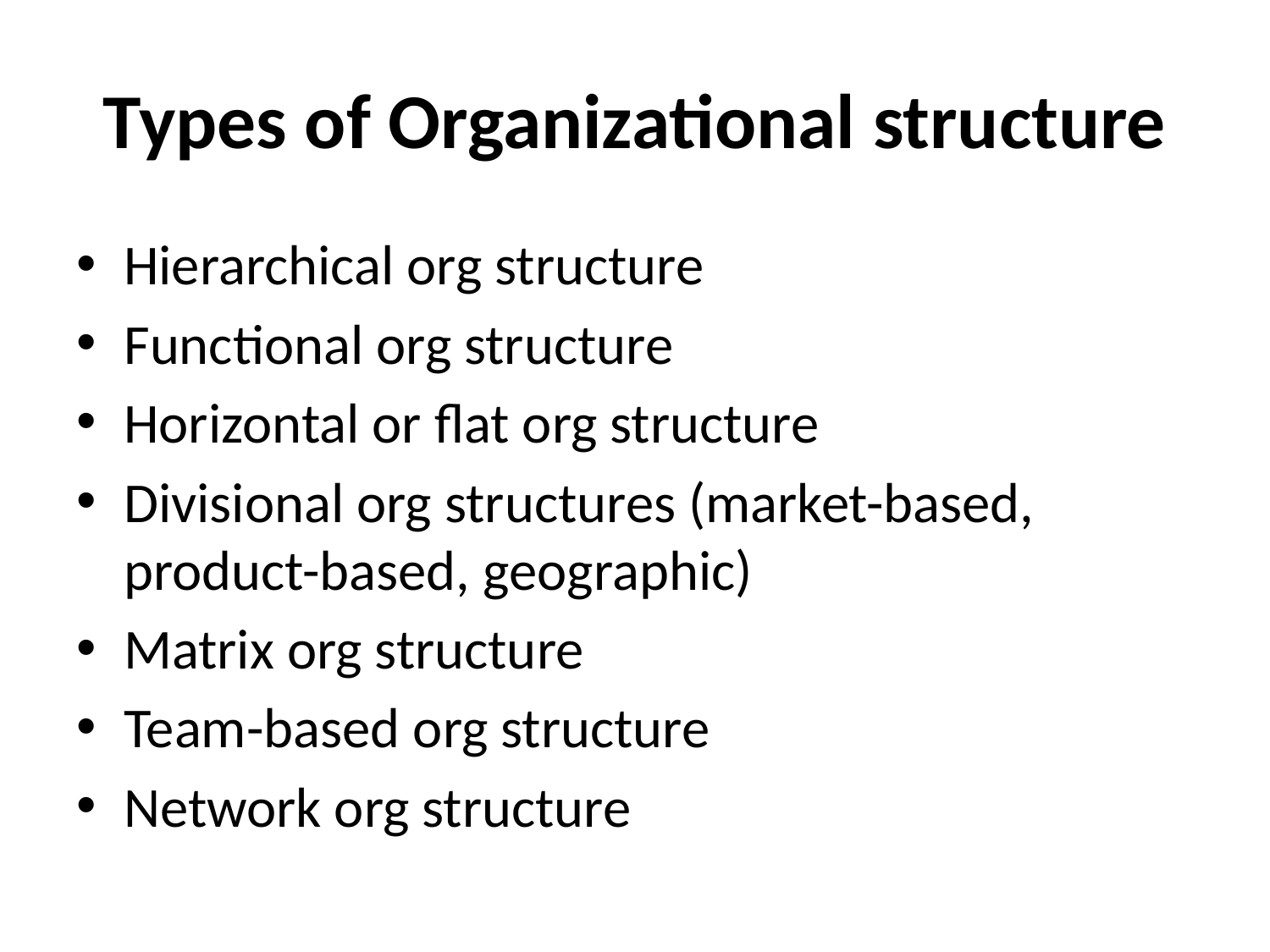

# Types of Organizational structure
Hierarchical org structure
Functional org structure
Horizontal or flat org structure
Divisional org structures (market-based, product-based, geographic)
Matrix org structure
Team-based org structure
Network org structure